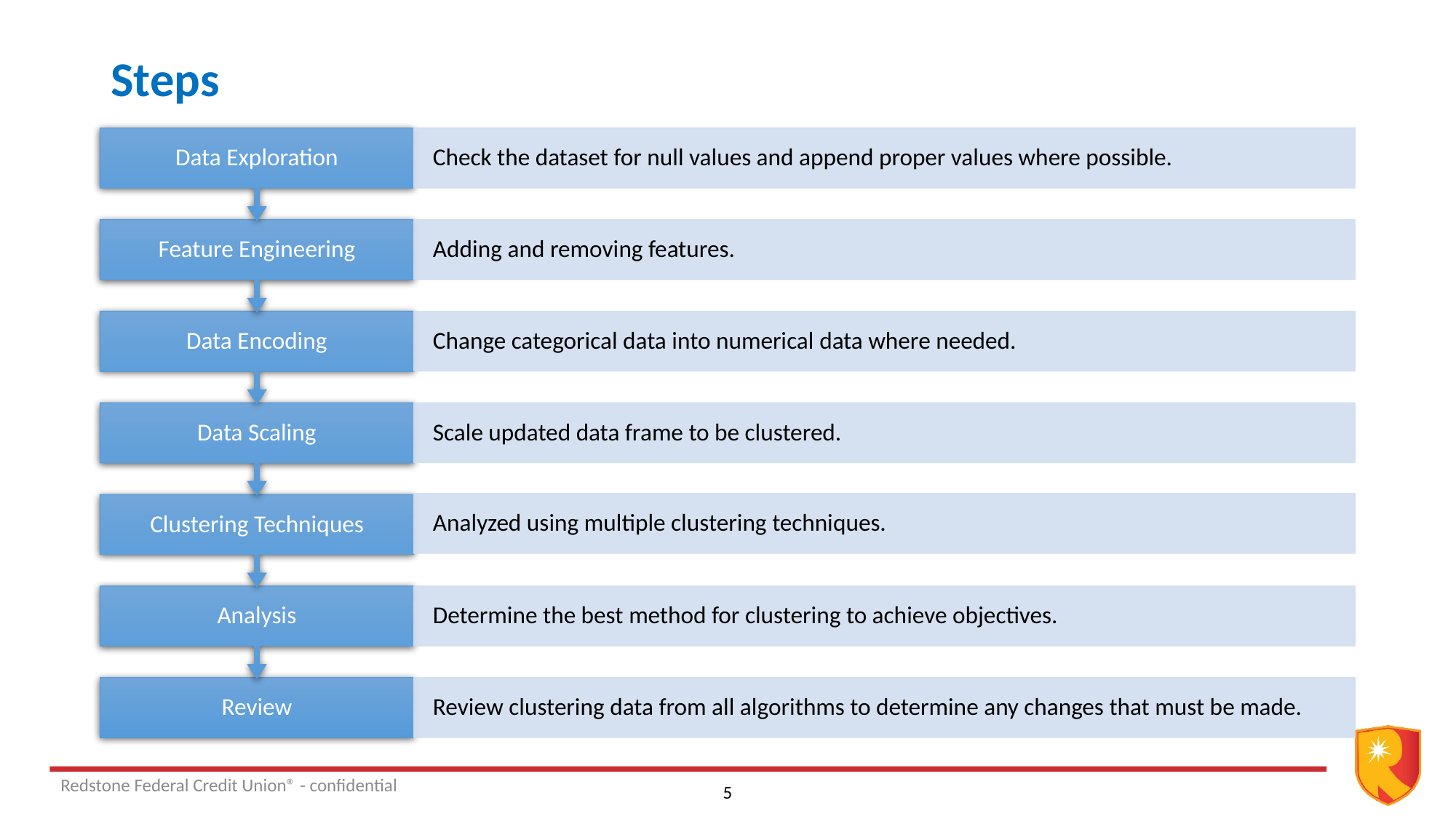

# Steps
Review
Review clustering data from all algorithms to determine any changes that must be made.
Analysis
Determine the best method for clustering to achieve objectives.
Clustering Techniques
Analyzed using multiple clustering techniques.
Data Scaling
Scale updated data frame to be clustered.
Data Encoding
Change categorical data into numerical data where needed.
Feature Engineering
Adding and removing features.
Data Exploration
Check the dataset for null values and append proper values where possible.
Redstone Federal Credit Union® - confidential